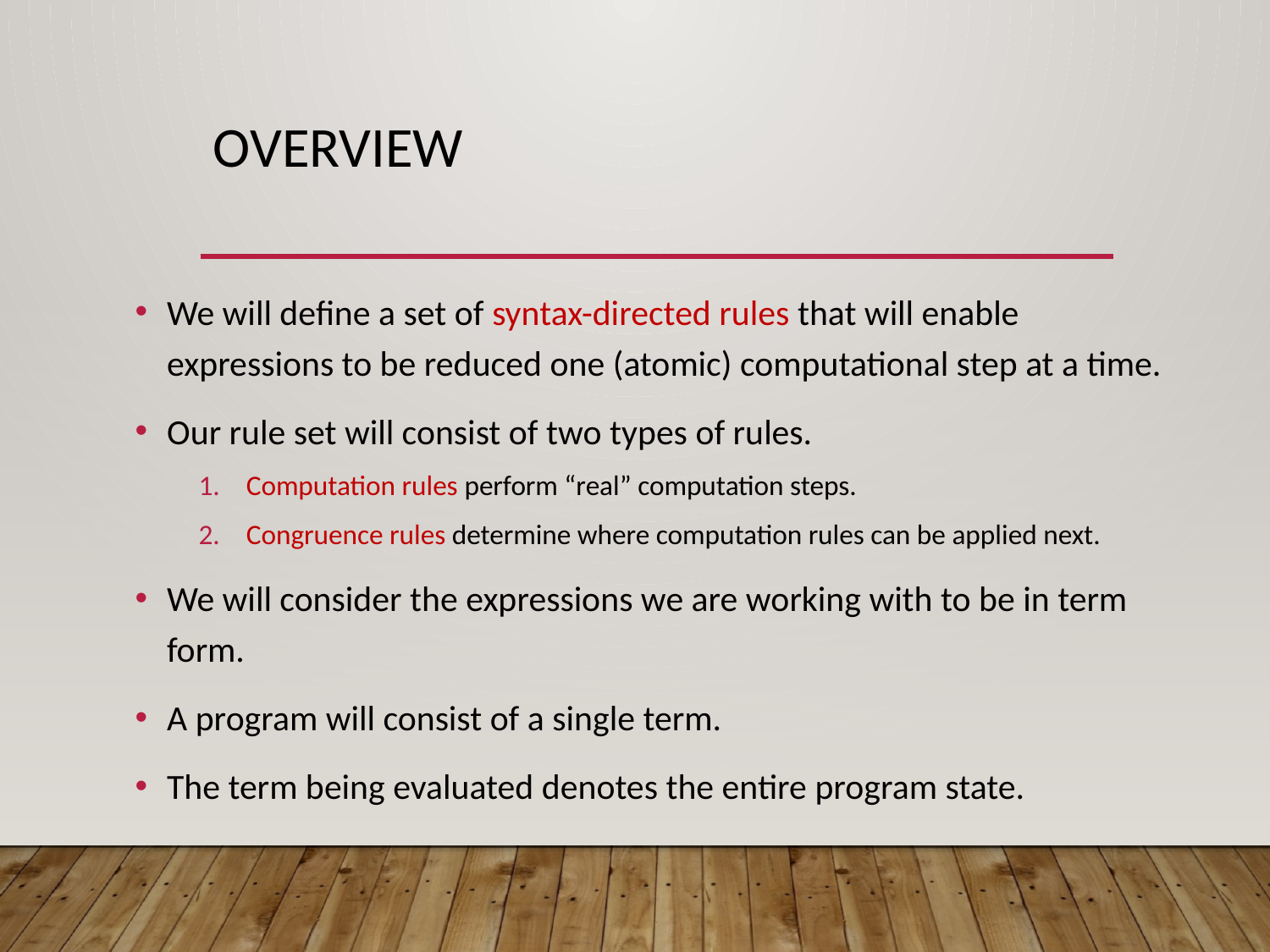

# Overview
We will define a set of syntax-directed rules that will enable expressions to be reduced one (atomic) computational step at a time.
Our rule set will consist of two types of rules.
Computation rules perform “real” computation steps.
Congruence rules determine where computation rules can be applied next.
We will consider the expressions we are working with to be in term form.
A program will consist of a single term.
The term being evaluated denotes the entire program state.